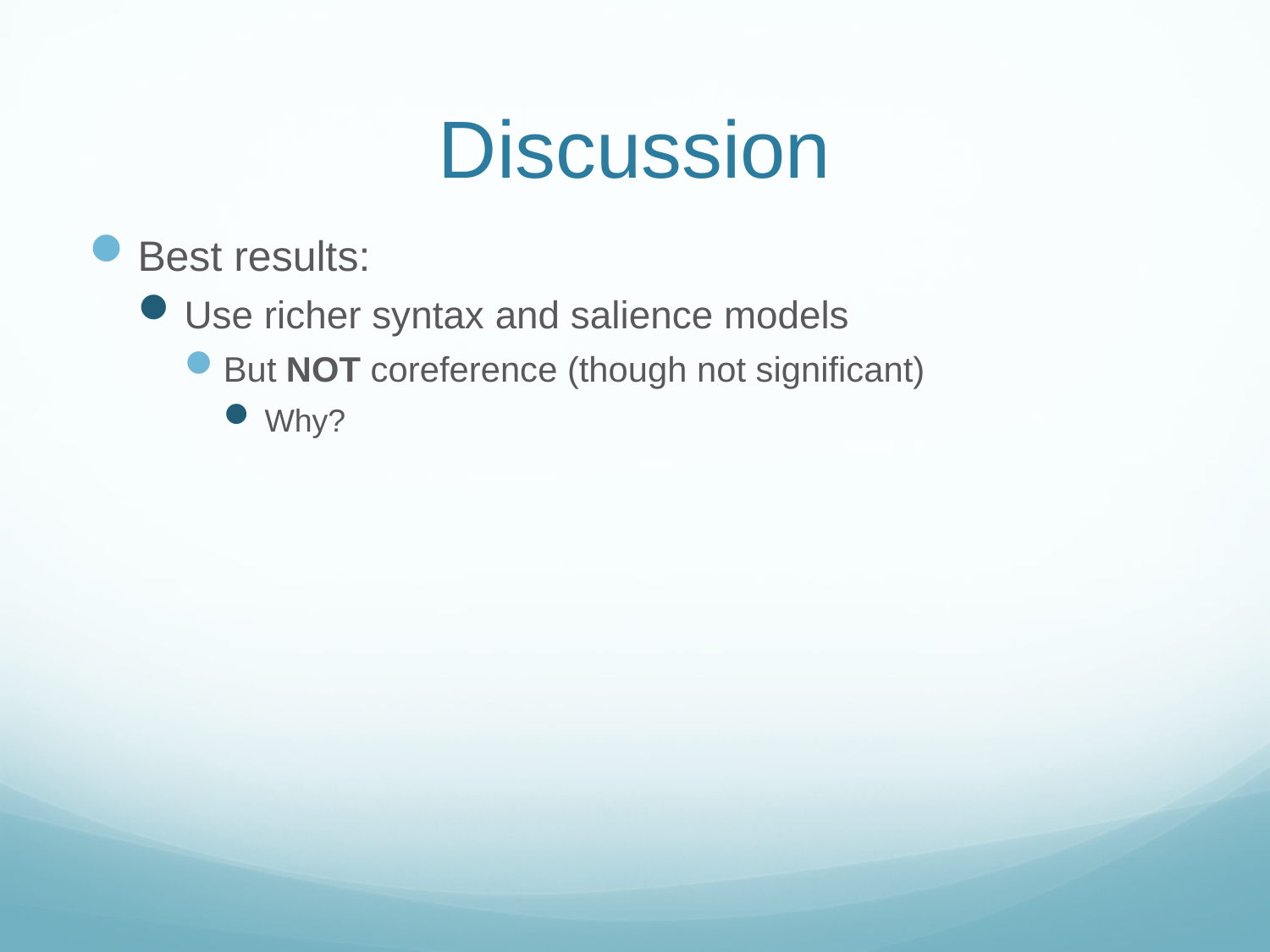

# Discussion
Best results:
Use richer syntax and salience models
But NOT coreference (though not significant)
Why?